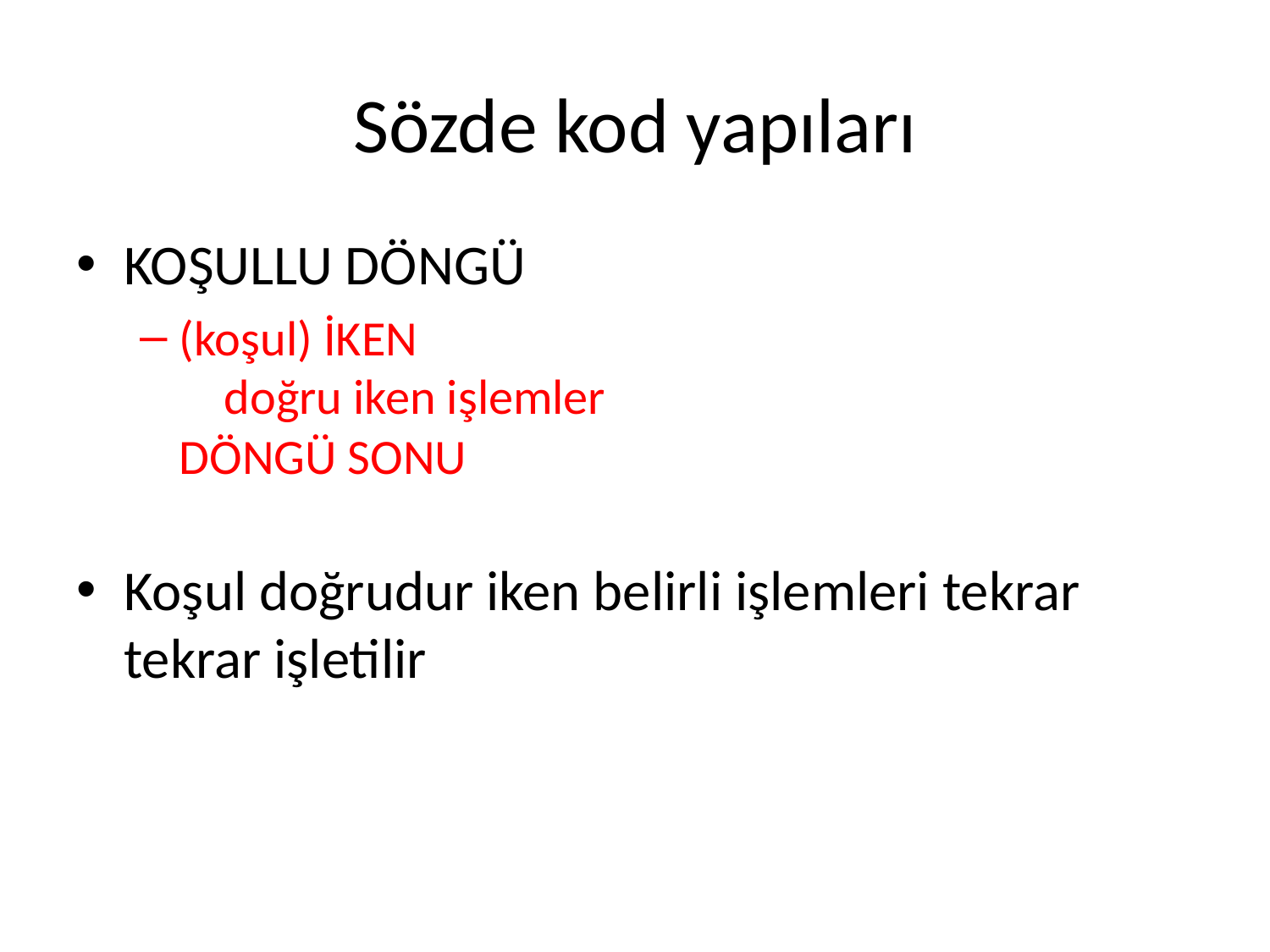

# Sözde kod yapıları
KOŞULLU DÖNGÜ
(koşul) İKEN
    doğru iken işlemler
DÖNGÜ SONU
Koşul doğrudur iken belirli işlemleri tekrar tekrar işletilir